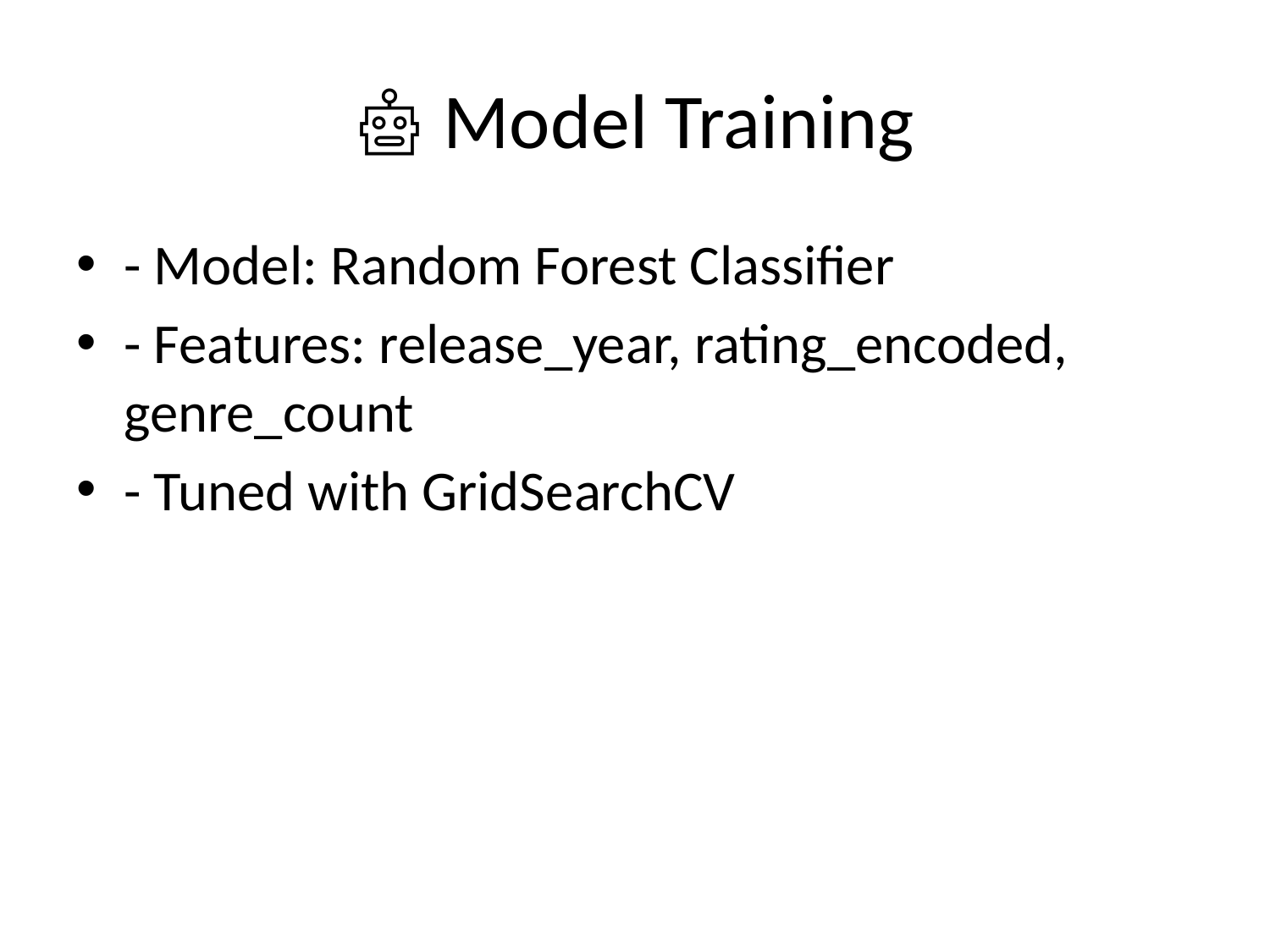

# 🤖 Model Training
- Model: Random Forest Classifier
- Features: release_year, rating_encoded, genre_count
- Tuned with GridSearchCV